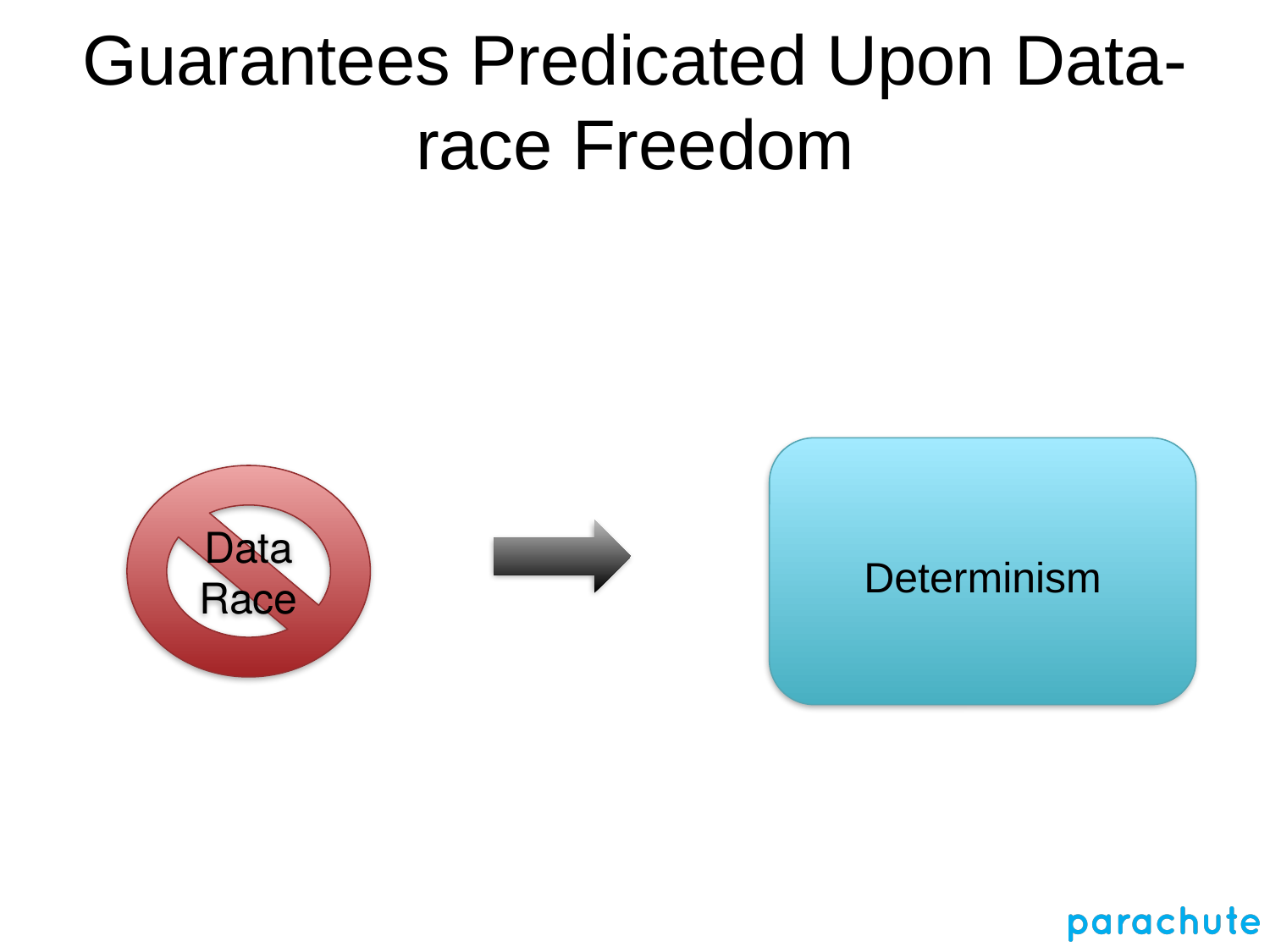

# Guarantees Predicated Upon Data-race Freedom

Data Race

Determinism